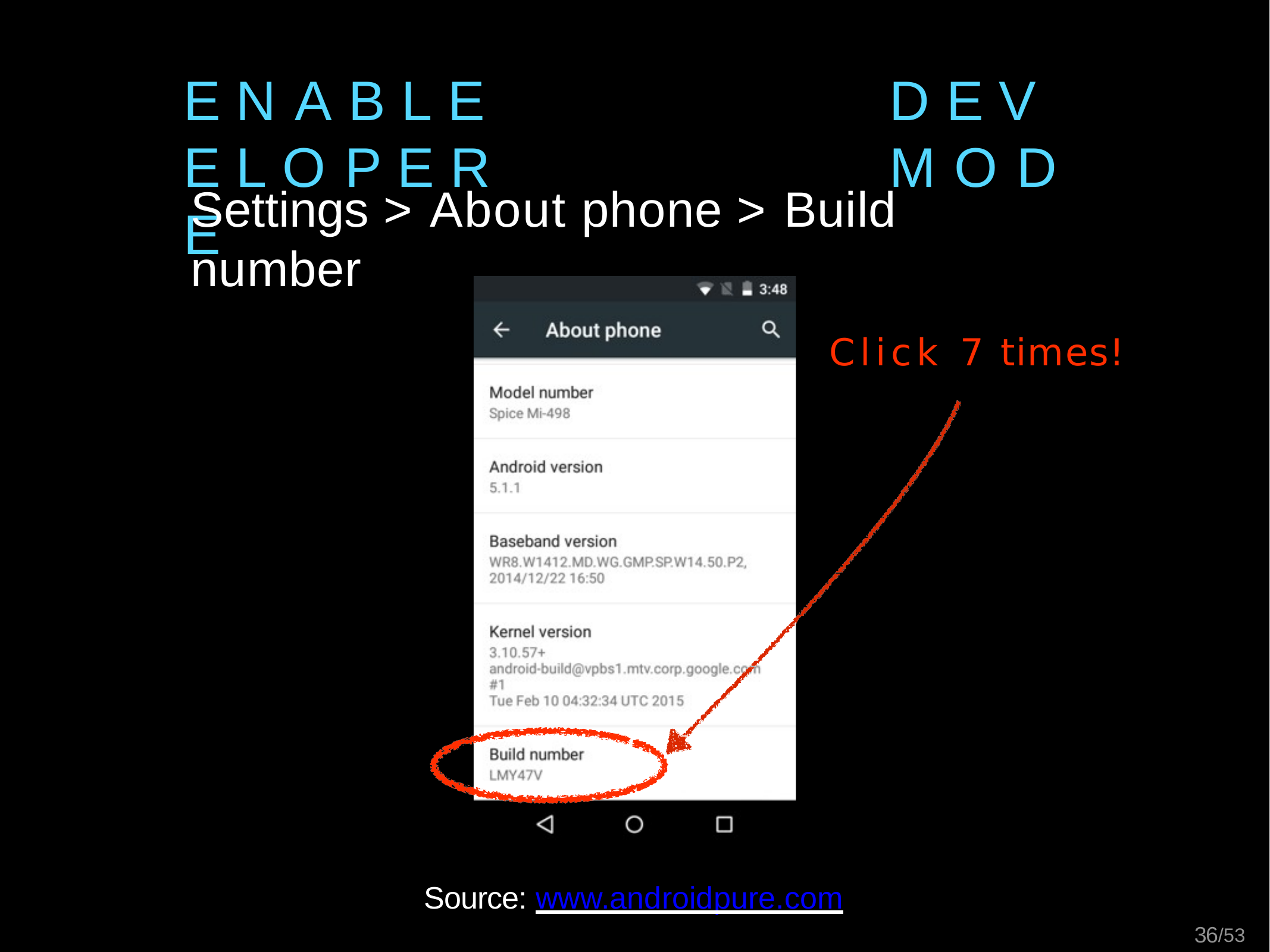

# E N A B L E	D E V E L O P E R	M O D E
Settings > About phone > Build number

Click 7 times!

Source: www.androidpure.com
36/53